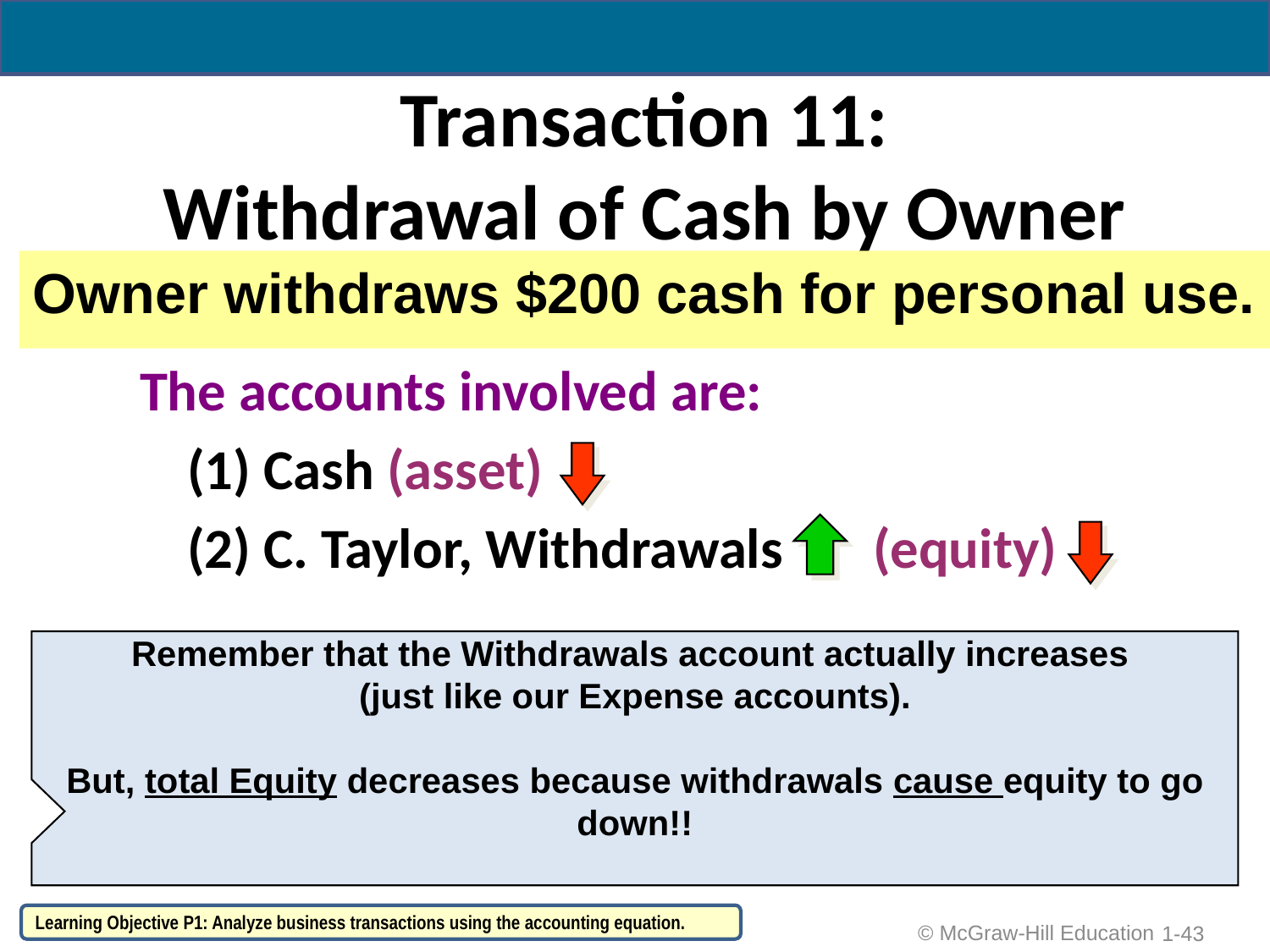

# Transaction 11: Withdrawal of Cash by Owner

The accounts involved are:
	(1) Cash (asset)
	(2) C. Taylor, Withdrawals       (equity)
Owner withdraws $200 cash for personal use.

Remember that the Withdrawals account actually increases
(just like our Expense accounts).

But, total Equity decreases because withdrawals cause equity to go down!!

Learning Objective P1: Analyze business transactions using the accounting equation.
1-43
© McGraw-Hill Education